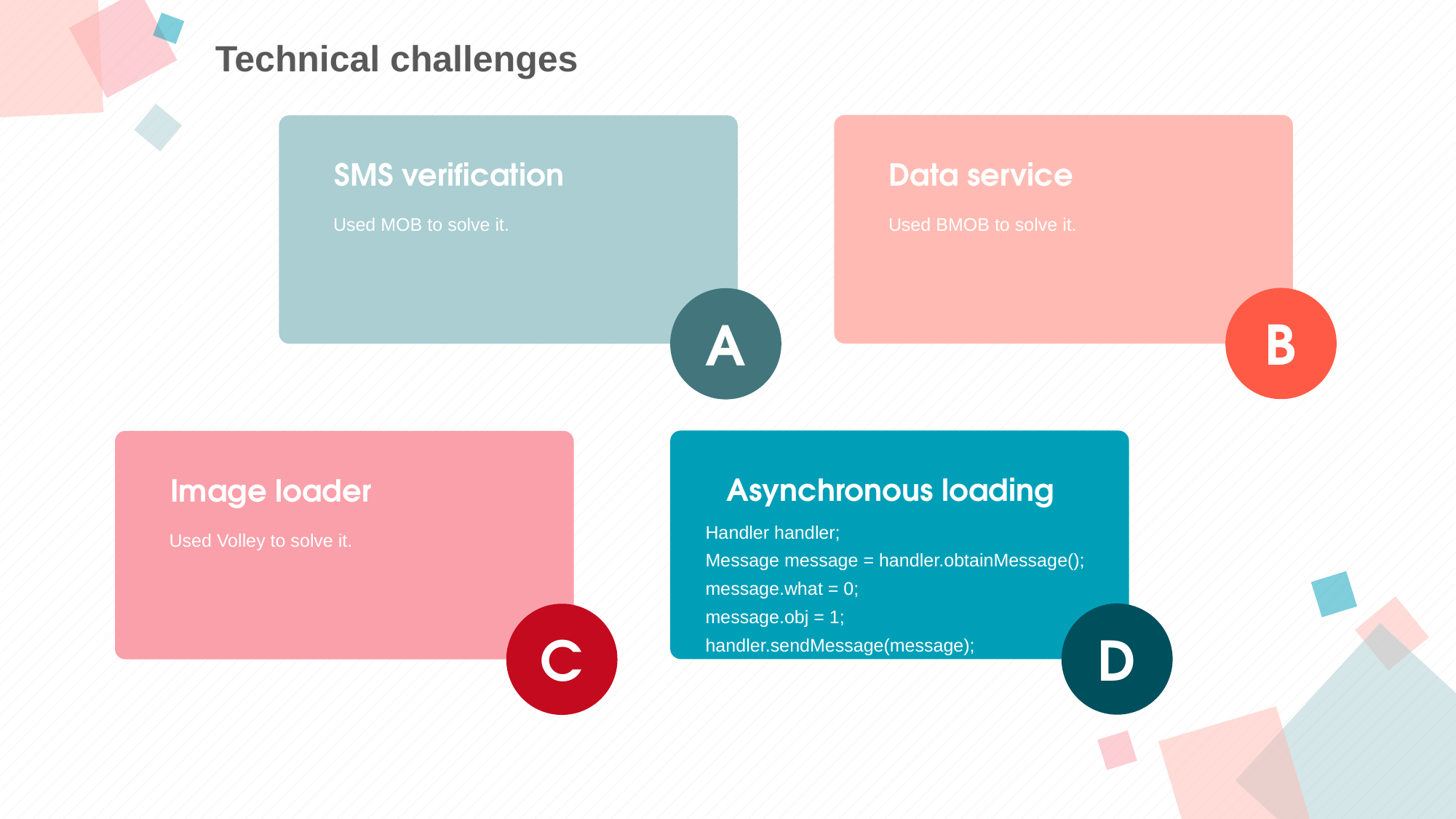

Technical challenges

Data service
SMS verification
Used BMOB to solve it.
Used MOB to solve it.
B
A

Asynchronous loading
Image loader
Handler handler;
Message message = handler.obtainMessage();
message.what = 0;
message.obj = 1;                                                        handler.sendMessage(message);
Used Volley to solve it.
D
C